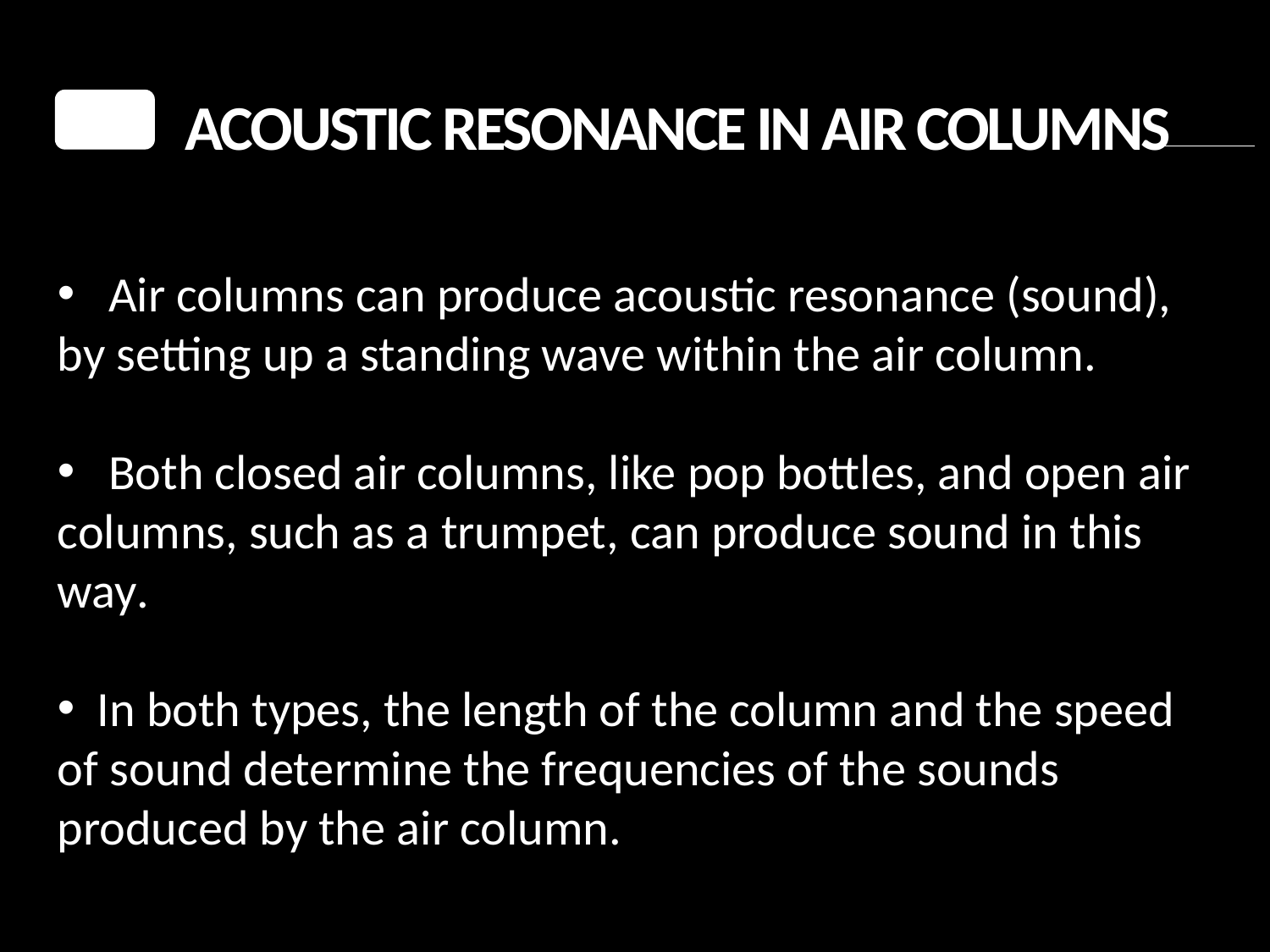

Acoustic Resonance in air columns

   Air columns can produce acoustic resonance (sound), by setting up a standing wave within the air column.

   Both closed air columns, like pop bottles, and open air columns, such as a trumpet, can produce sound in this way.

  In both types, the length of the column and the speed of sound determine the frequencies of the sounds produced by the air column.